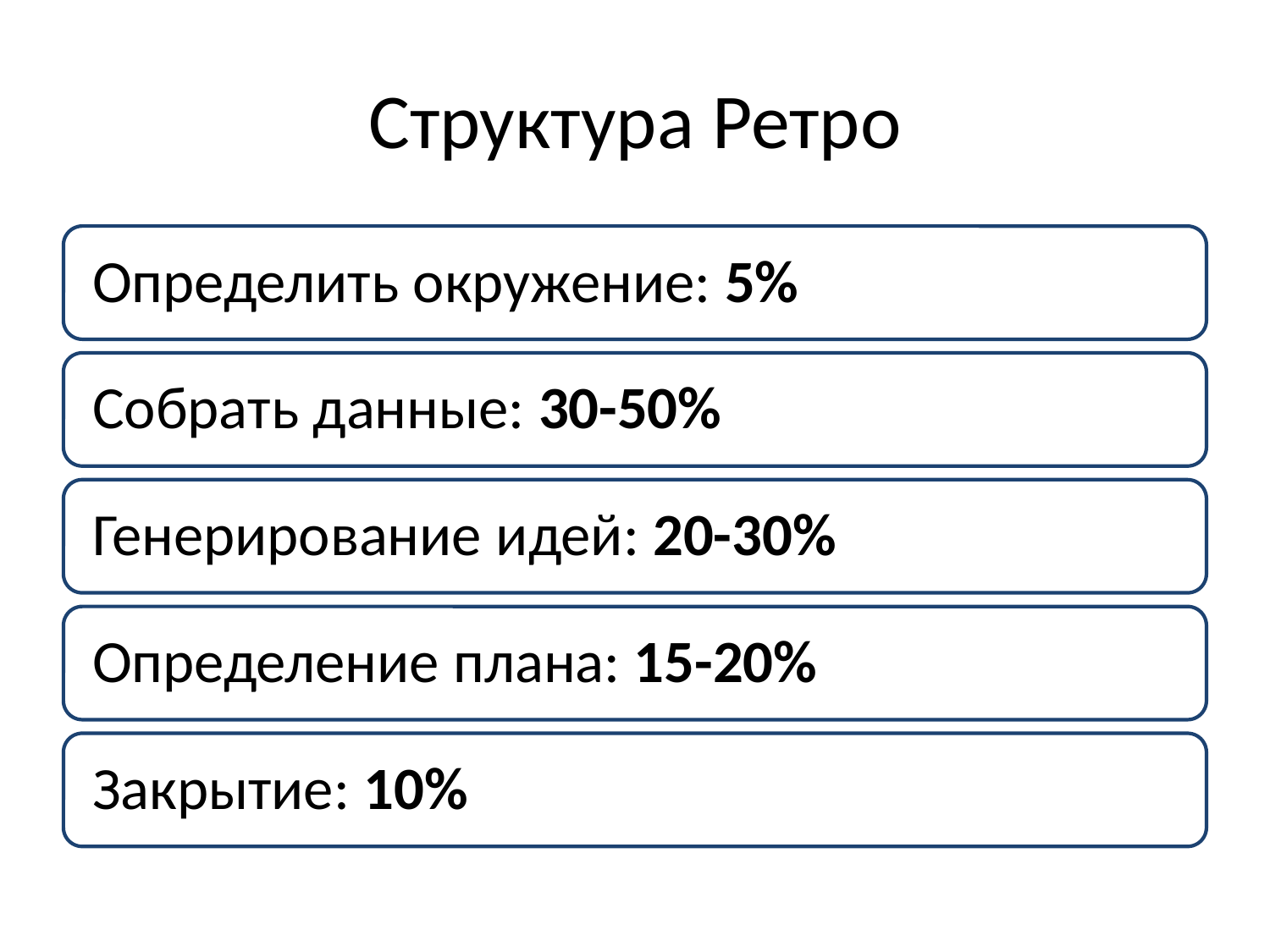

# Структура Ретро
Определить окружение: 5%
Собрать данные: 30-50%
Генерирование идей: 20-30%
Определение плана: 15-20%
Закрытие: 10%